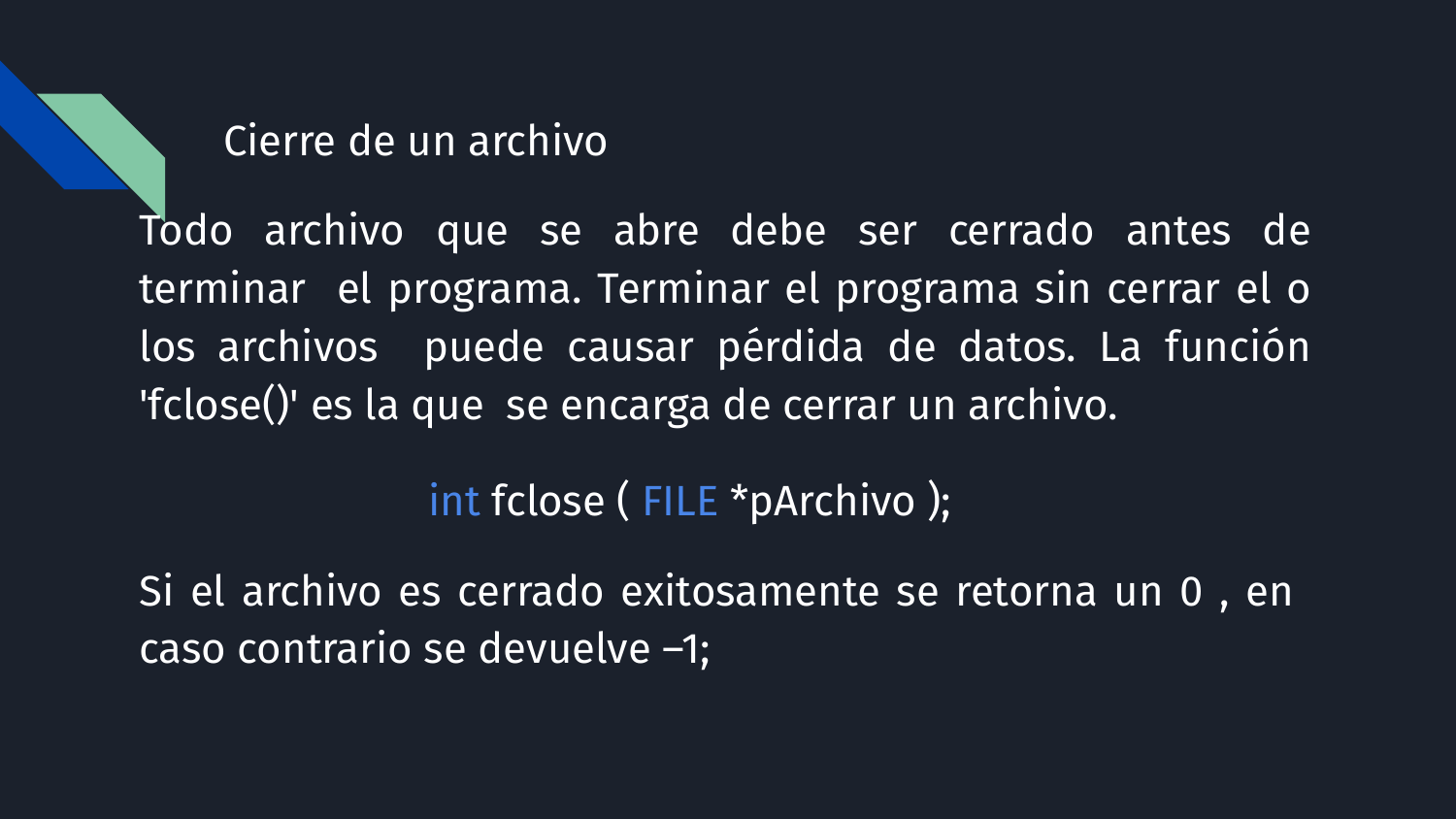

# Cierre de un archivo
Todo archivo que se abre debe ser cerrado antes de terminar  el programa. Terminar el programa sin cerrar el o los archivos  puede causar pérdida de datos. La función 'fclose()' es la que  se encarga de cerrar un archivo.
int fclose ( FILE *pArchivo );
Si el archivo es cerrado exitosamente se retorna un 0 , en  caso contrario se devuelve –1;